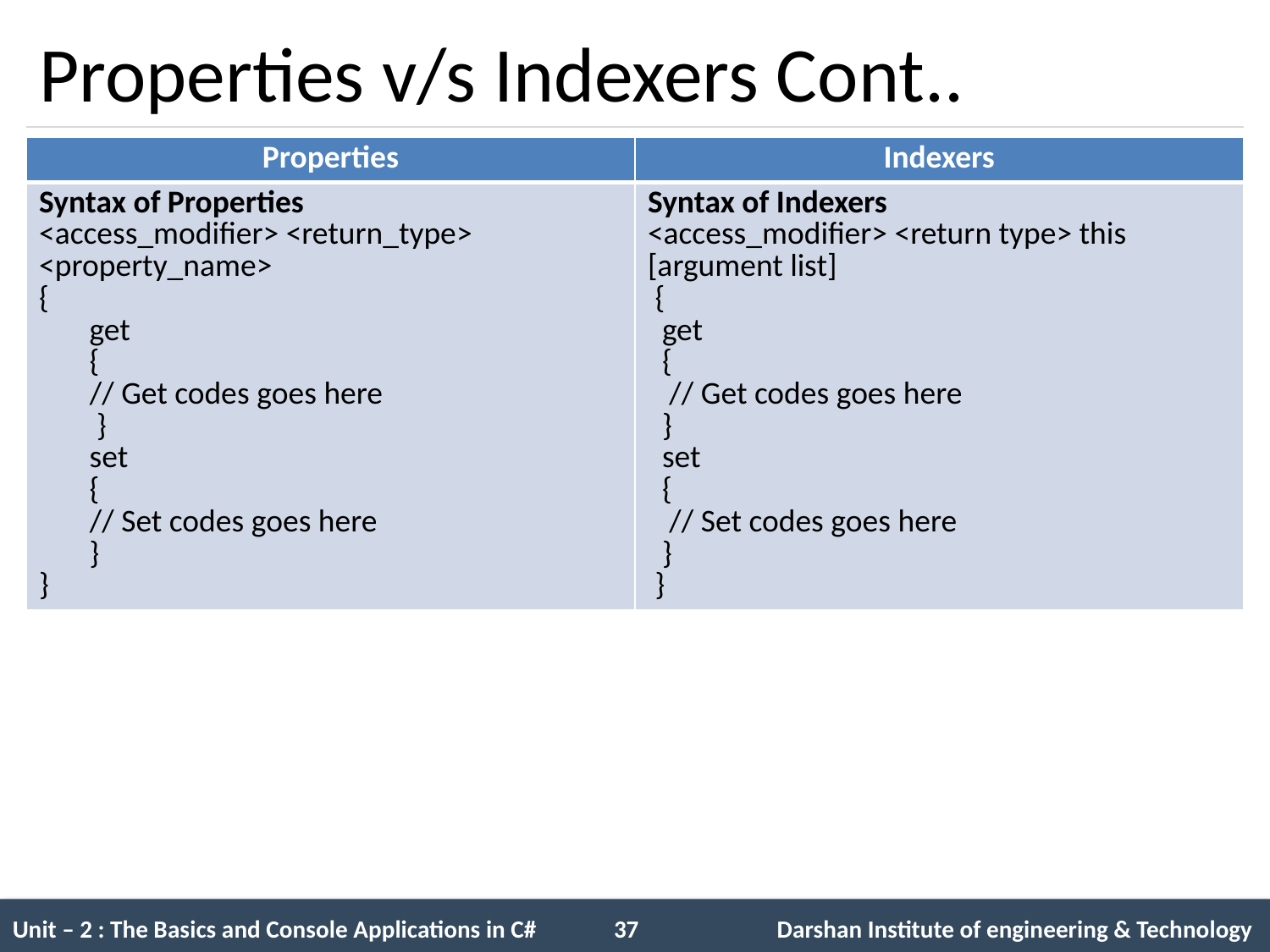

# Properties v/s Indexers Cont..
| Properties | Indexers |
| --- | --- |
| Syntax of Properties <access\_modifier> <return\_type> <property\_name> {        get        { // Get codes goes here         }        set        { // Set codes goes here        } } | Syntax of Indexers <access\_modifier> <return type> this [argument list]  {   get   {    // Get codes goes here   }   set   {    // Set codes goes here   }  } |